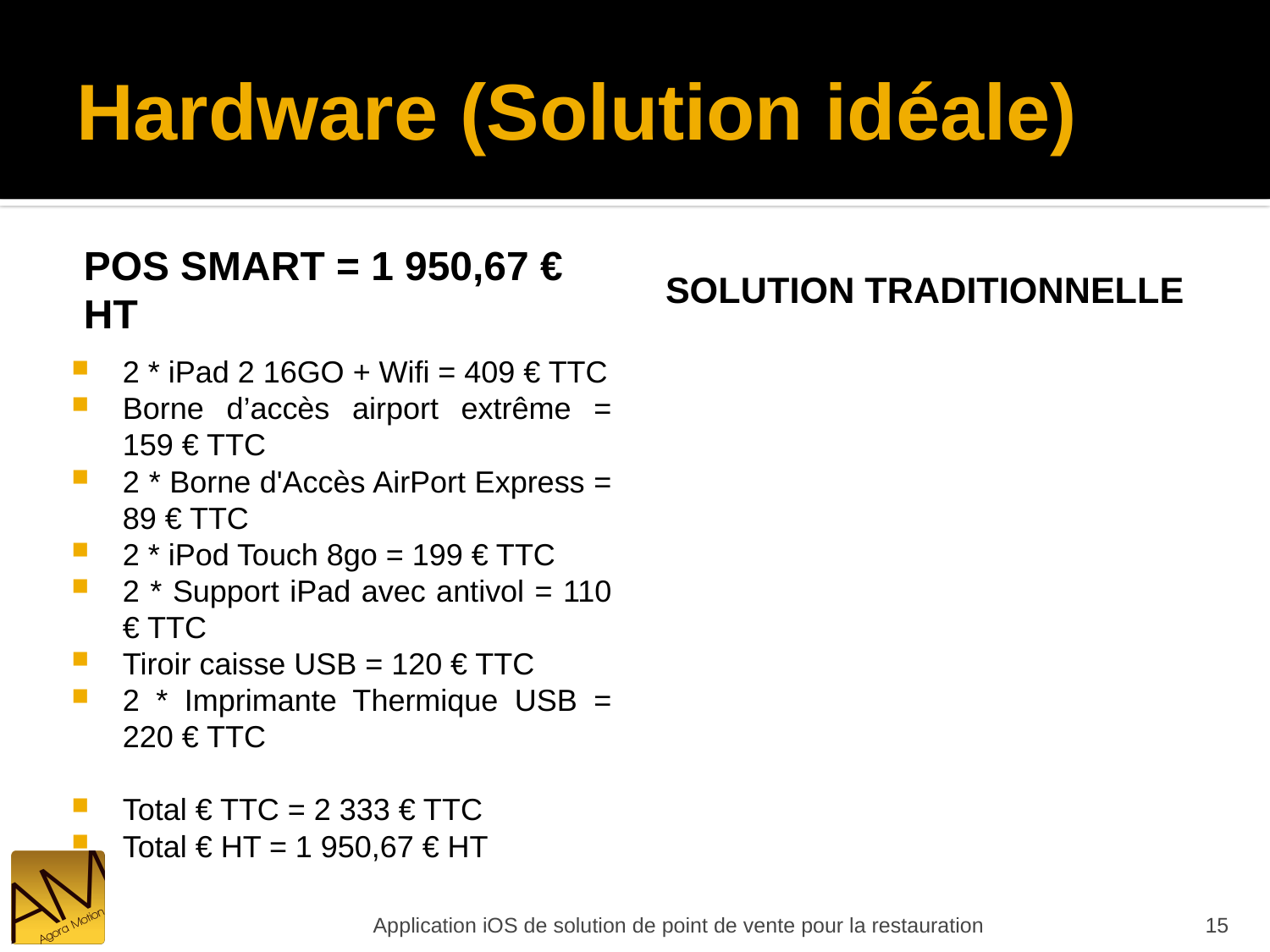

# Hardware (Solution idéale)
POS SMART = 1 950,67 € HT
SOLUTION TRADITIONNELLE
2 * iPad 2 16GO + Wifi = 409 € TTC
Borne d’accès airport extrême = 159 € TTC
2 * Borne d'Accès AirPort Express = 89 € TTC
2 * iPod Touch 8go = 199 € TTC
2 * Support iPad avec antivol = 110 € TTC
Tiroir caisse USB = 120 € TTC
2 * Imprimante Thermique USB = 220 € TTC

Total € TTC = 2 333 € TTC
Total € HT = 1 950,67 € HT

Application iOS de solution de point de vente pour la restauration
15